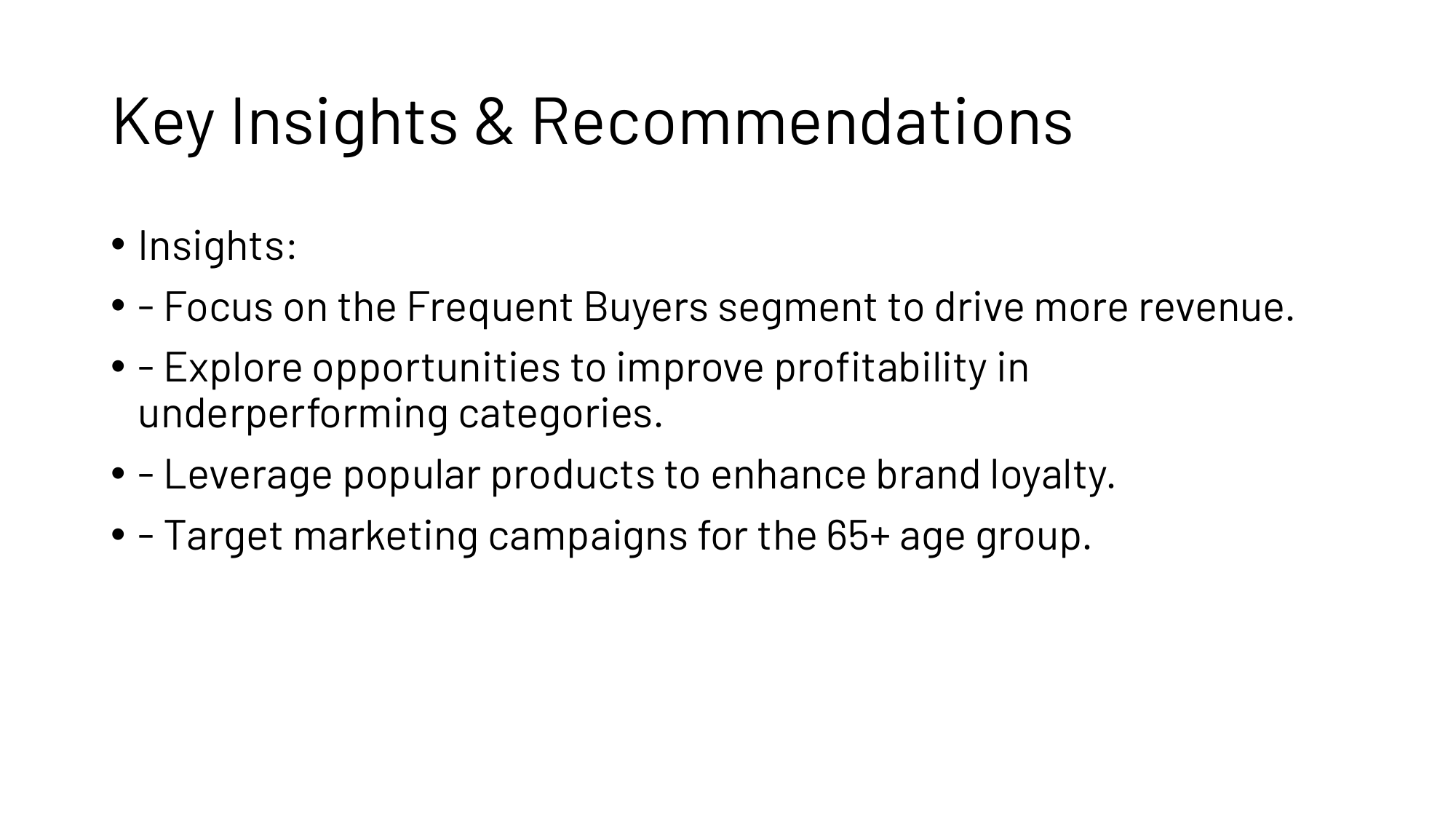

# Key Insights & Recommendations
Insights:
- Focus on the Frequent Buyers segment to drive more revenue.
- Explore opportunities to improve profitability in underperforming categories.
- Leverage popular products to enhance brand loyalty.
- Target marketing campaigns for the 65+ age group.